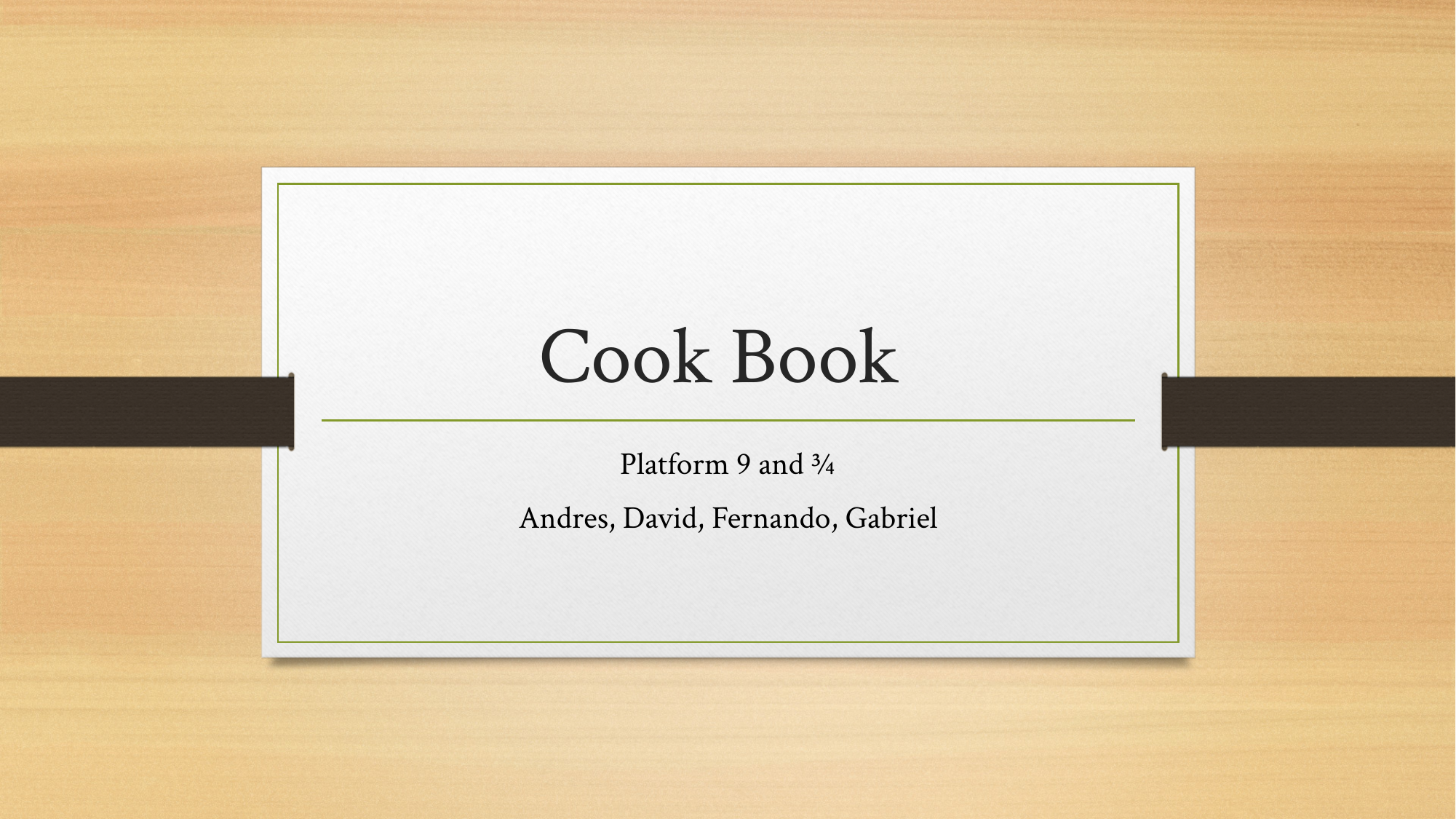

# Cook Book
Platform 9 and ¾
Andres, David, Fernando, Gabriel